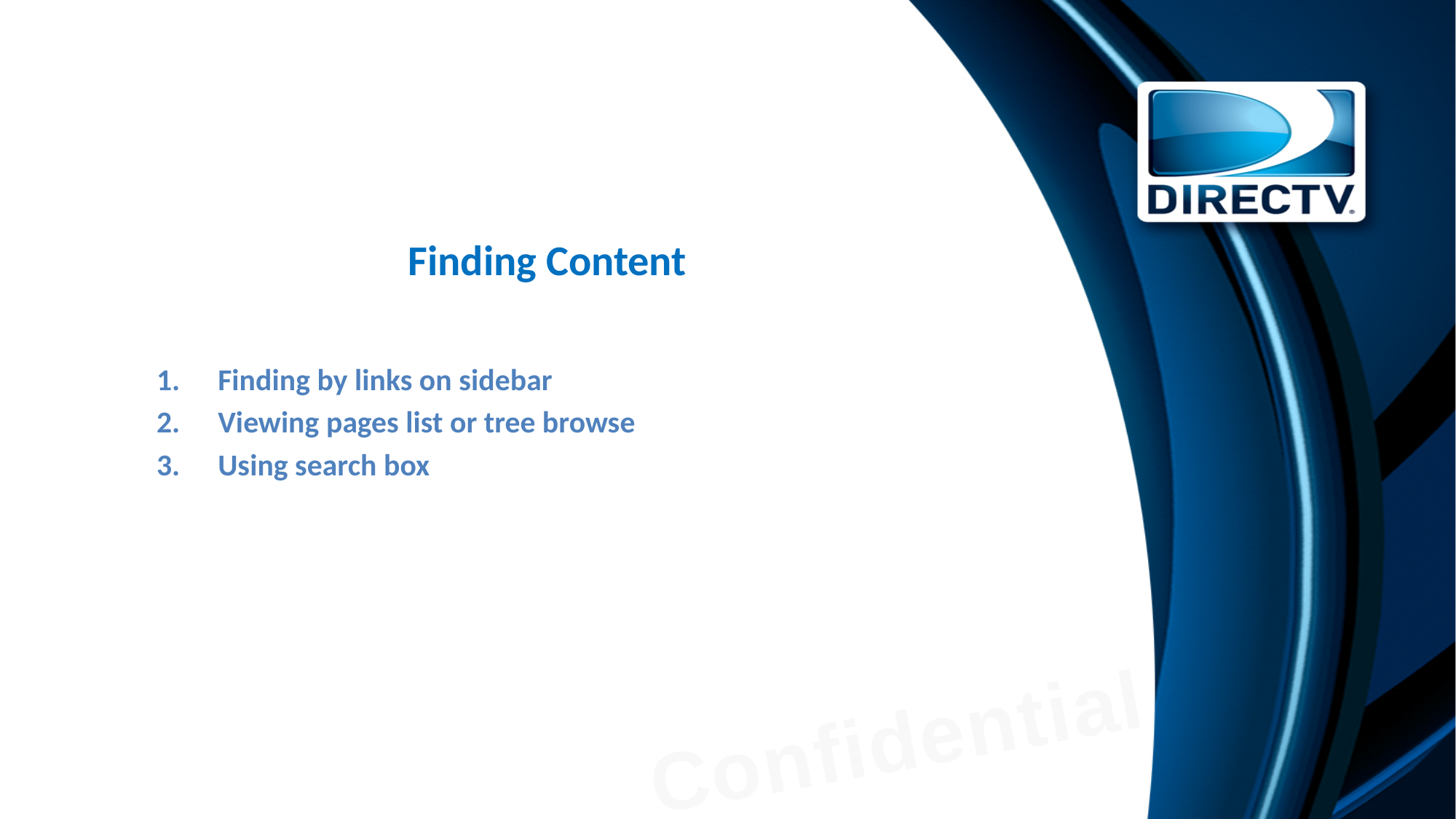

# Finding Content
Finding by links on sidebar
Viewing pages list or tree browse
Using search box